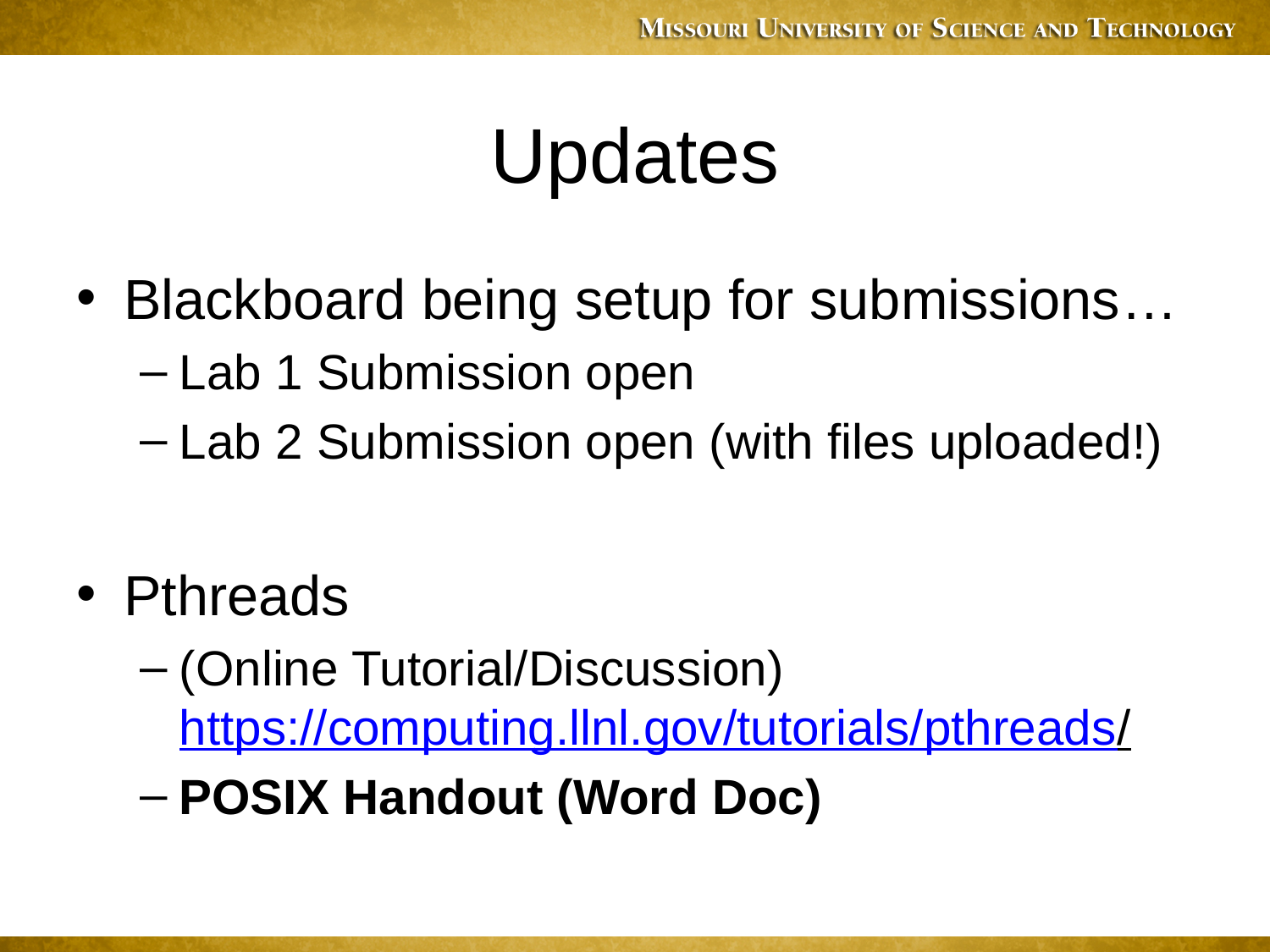

# Updates
Blackboard being setup for submissions…
Lab 1 Submission open
Lab 2 Submission open (with files uploaded!)

Pthreads
(Online Tutorial/Discussion) https://computing.llnl.gov/tutorials/pthreads/
POSIX Handout (Word Doc)